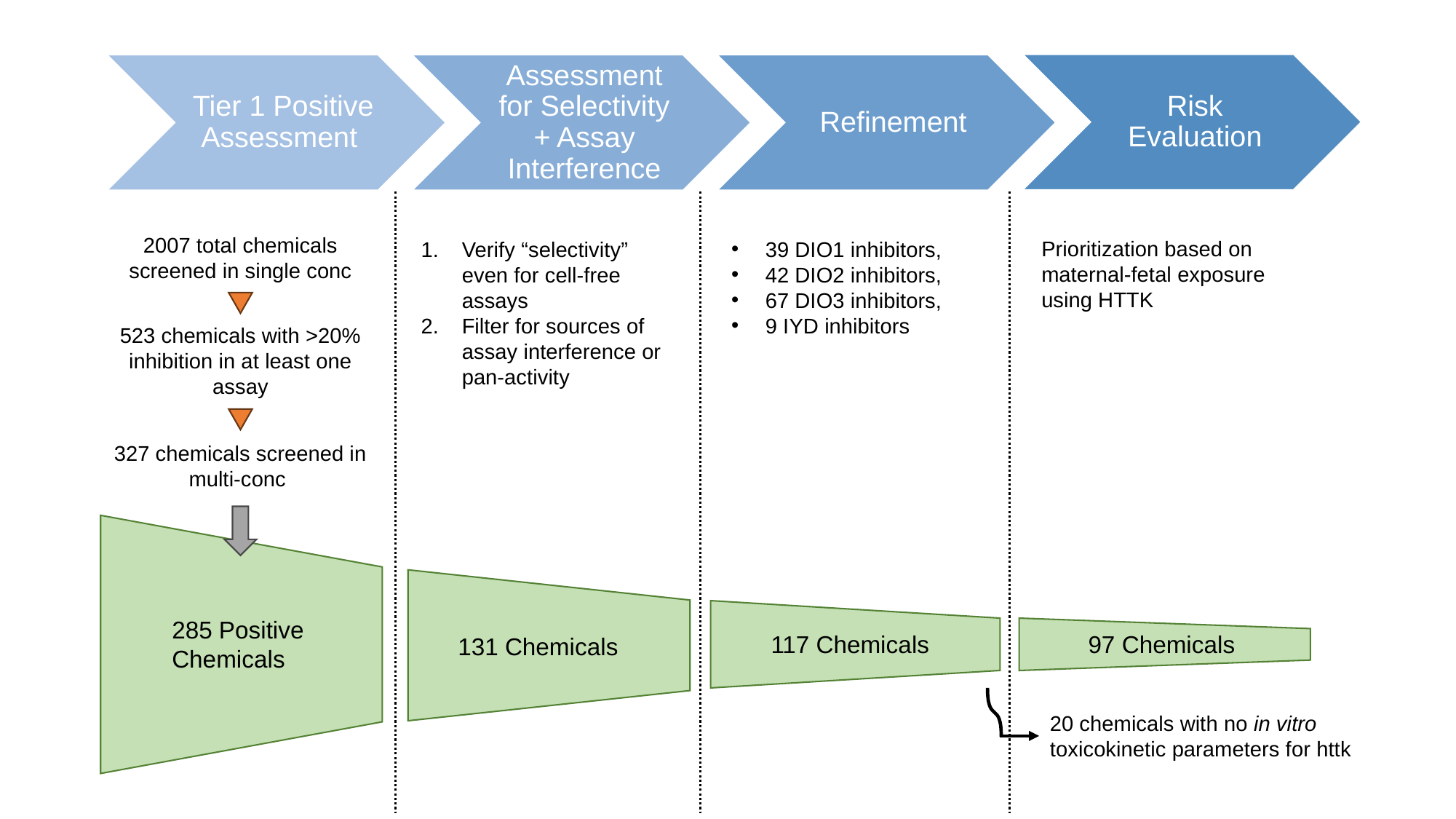

Tier 1 Positive Assessment
Assessment for Selectivity + Assay Interference
 Refinement
Risk Evaluation
2007 total chemicals screened in single conc
Prioritization based on maternal-fetal exposure using HTTK
Verify “selectivity” even for cell-free assays
Filter for sources of assay interference or pan-activity
39 DIO1 inhibitors,
42 DIO2 inhibitors,
67 DIO3 inhibitors,
9 IYD inhibitors

523 chemicals with >20% inhibition in at least one assay

327 chemicals screened in multi-conc

285 Positive Chemicals
 131 Chemicals
97 Chemicals
117 Chemicals
20 chemicals with no in vitro toxicokinetic parameters for httk